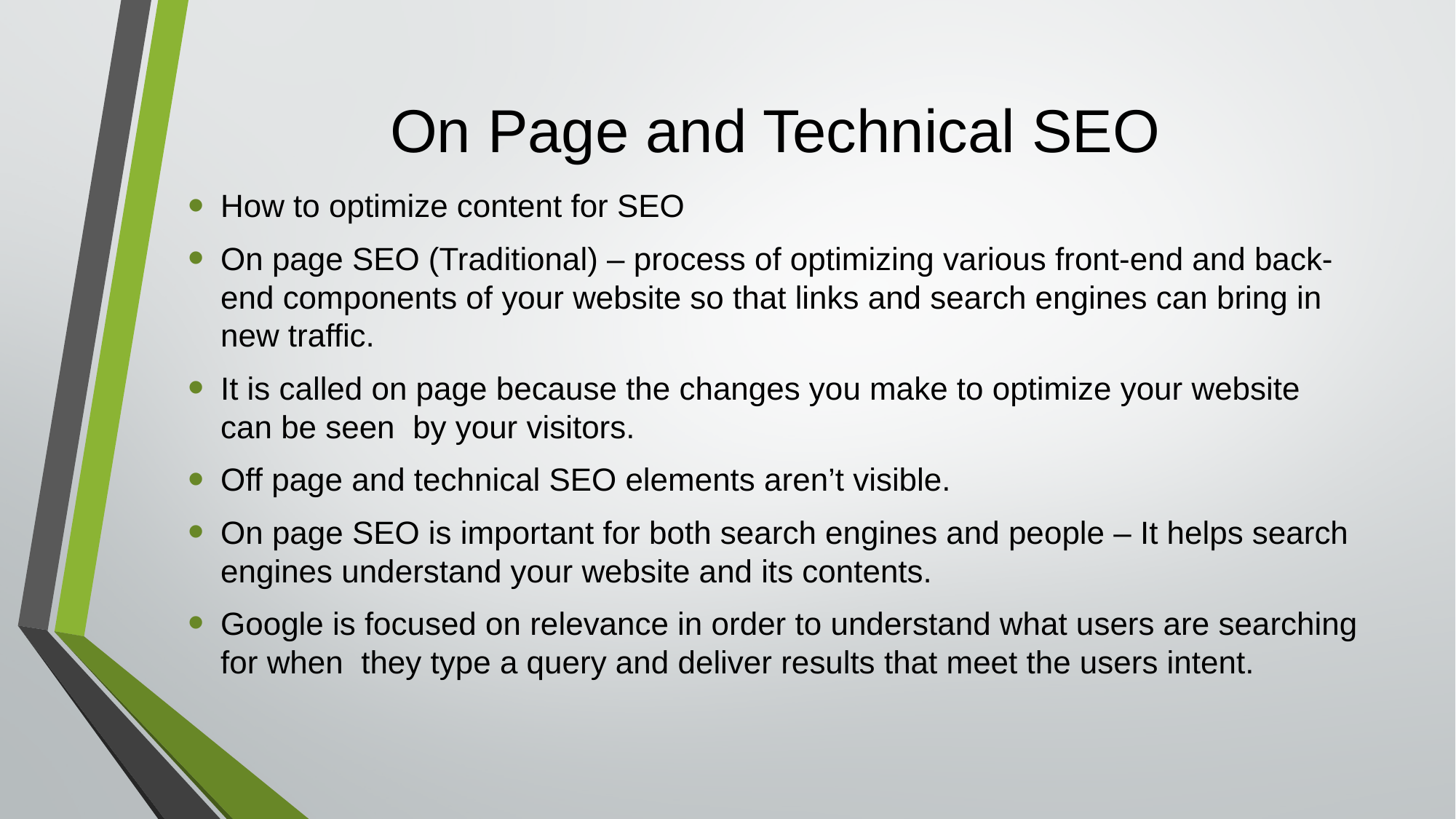

# On Page and Technical SEO
How to optimize content for SEO
On page SEO (Traditional) – process of optimizing various front-end and back-end components of your website so that links and search engines can bring in new traffic.
It is called on page because the changes you make to optimize your website can be seen  by your visitors.
Off page and technical SEO elements aren’t visible.
On page SEO is important for both search engines and people – It helps search engines understand your website and its contents.
Google is focused on relevance in order to understand what users are searching for when  they type a query and deliver results that meet the users intent.